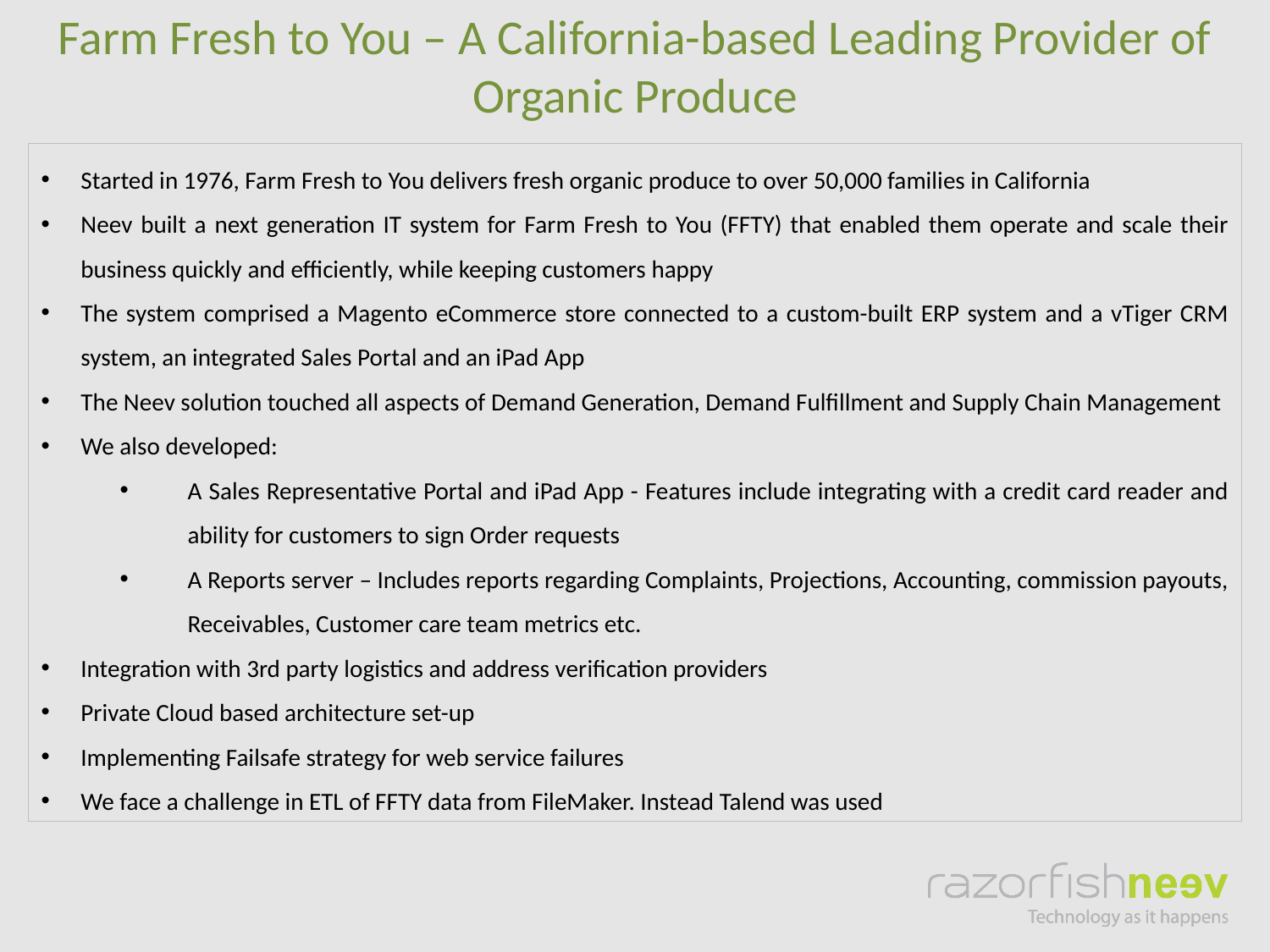

Farm Fresh to You – A California-based Leading Provider of Organic Produce
Started in 1976, Farm Fresh to You delivers fresh organic produce to over 50,000 families in California
Neev built a next generation IT system for Farm Fresh to You (FFTY) that enabled them operate and scale their business quickly and efficiently, while keeping customers happy
The system comprised a Magento eCommerce store connected to a custom-built ERP system and a vTiger CRM system, an integrated Sales Portal and an iPad App
The Neev solution touched all aspects of Demand Generation, Demand Fulfillment and Supply Chain Management
We also developed:
A Sales Representative Portal and iPad App - Features include integrating with a credit card reader and ability for customers to sign Order requests
A Reports server – Includes reports regarding Complaints, Projections, Accounting, commission payouts, Receivables, Customer care team metrics etc.
Integration with 3rd party logistics and address verification providers
Private Cloud based architecture set-up
Implementing Failsafe strategy for web service failures
We face a challenge in ETL of FFTY data from FileMaker. Instead Talend was used